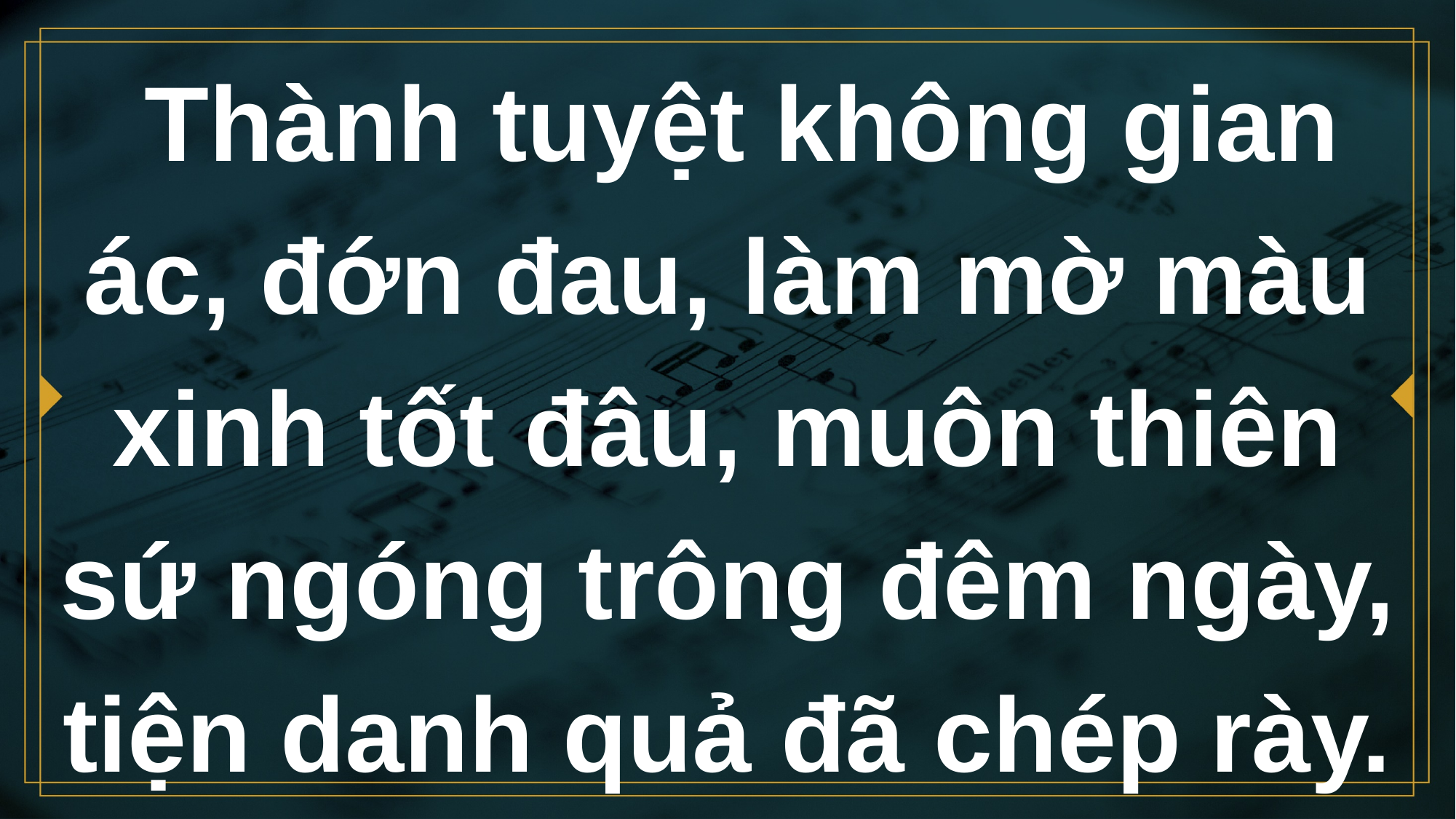

# Thành tuyệt không gian ác, đớn đau, làm mờ màu xinh tốt đâu, muôn thiên sứ ngóng trông đêm ngày, tiện danh quả đã chép rày.